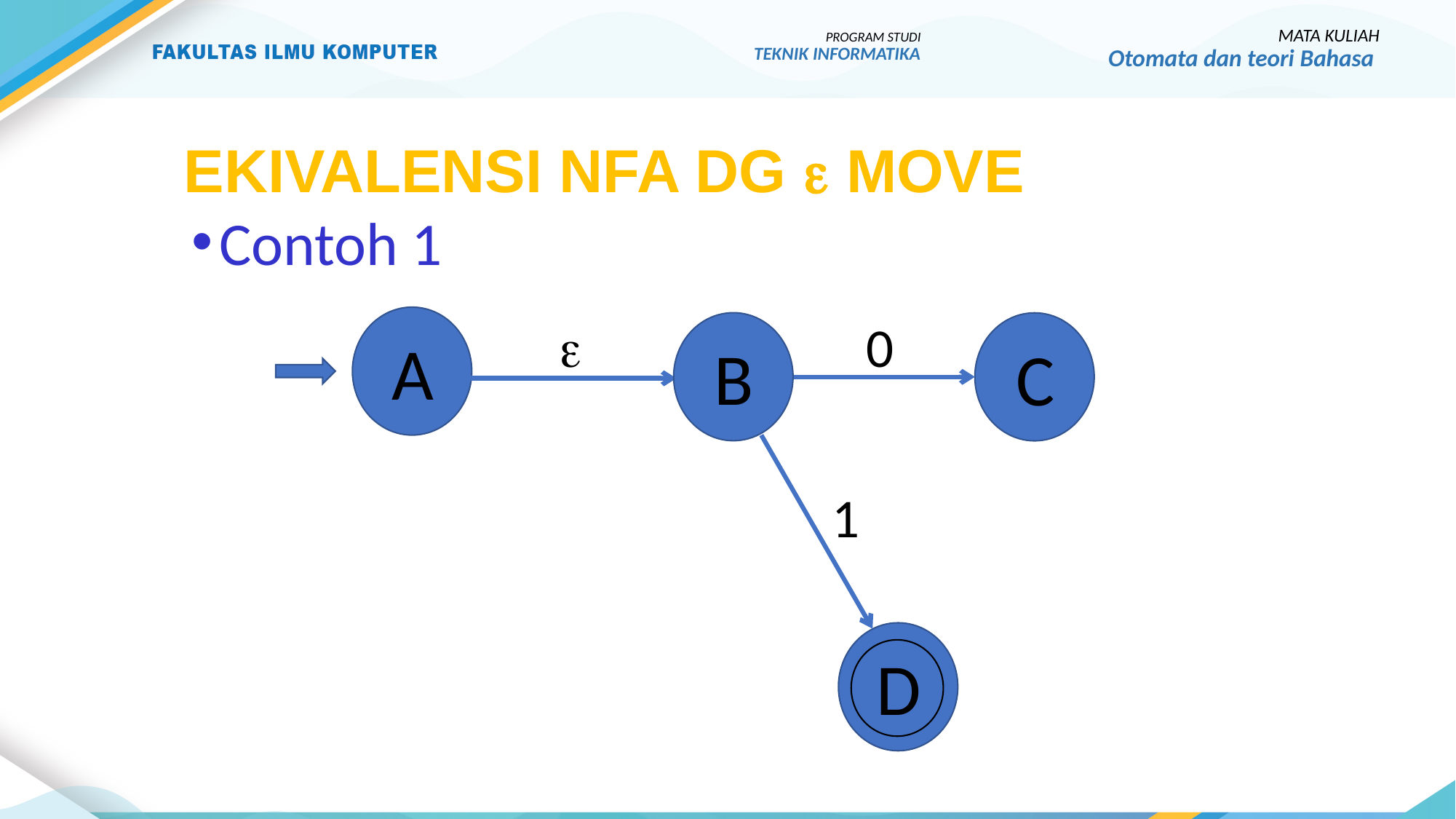

MATA KULIAH
Otomata dan teori Bahasa
PROGRAM STUDI
TEKNIK INFORMATIKA
# Ekivalensi Nfa dg ε move
Contoh 1

A
ε
0

B

C

1

D